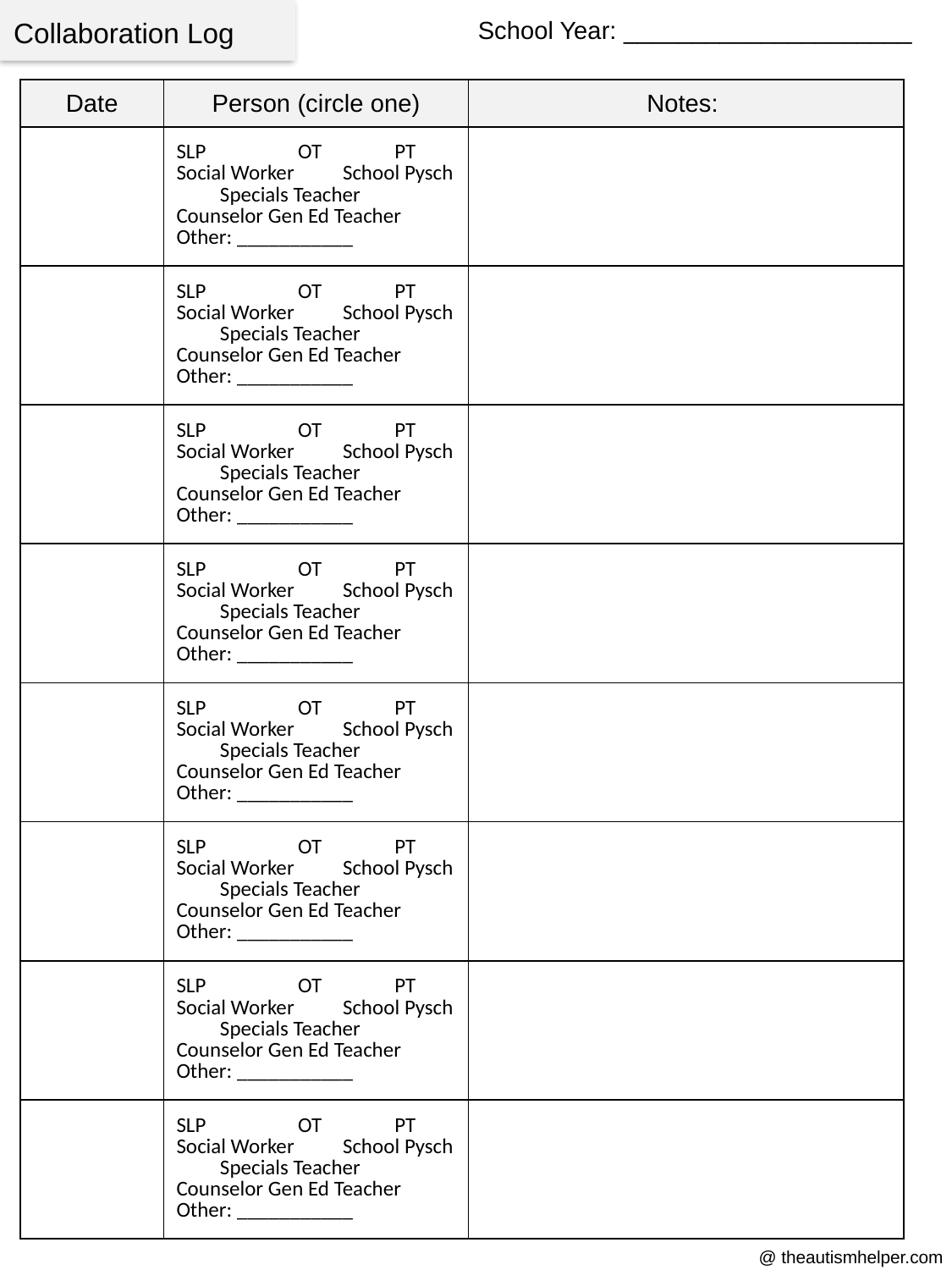

School Year: _____________________

Collaboration Log
| Date | Person (circle one) | Notes: |
| --- | --- | --- |
|  | SLP OT PT Social Worker School Pysch Specials Teacher Counselor Gen Ed Teacher Other: \_\_\_\_\_\_\_\_\_\_\_ |  |
|  | SLP OT PT Social Worker School Pysch Specials Teacher Counselor Gen Ed Teacher Other: \_\_\_\_\_\_\_\_\_\_\_ |  |
|  | SLP OT PT Social Worker School Pysch Specials Teacher Counselor Gen Ed Teacher Other: \_\_\_\_\_\_\_\_\_\_\_ |  |
|  | SLP OT PT Social Worker School Pysch Specials Teacher Counselor Gen Ed Teacher Other: \_\_\_\_\_\_\_\_\_\_\_ |  |
|  | SLP OT PT Social Worker School Pysch Specials Teacher Counselor Gen Ed Teacher Other: \_\_\_\_\_\_\_\_\_\_\_ |  |
|  | SLP OT PT Social Worker School Pysch Specials Teacher Counselor Gen Ed Teacher Other: \_\_\_\_\_\_\_\_\_\_\_ |  |
|  | SLP OT PT Social Worker School Pysch Specials Teacher Counselor Gen Ed Teacher Other: \_\_\_\_\_\_\_\_\_\_\_ |  |
|  | SLP OT PT Social Worker School Pysch Specials Teacher Counselor Gen Ed Teacher Other: \_\_\_\_\_\_\_\_\_\_\_ |  |
@ theautismhelper.com